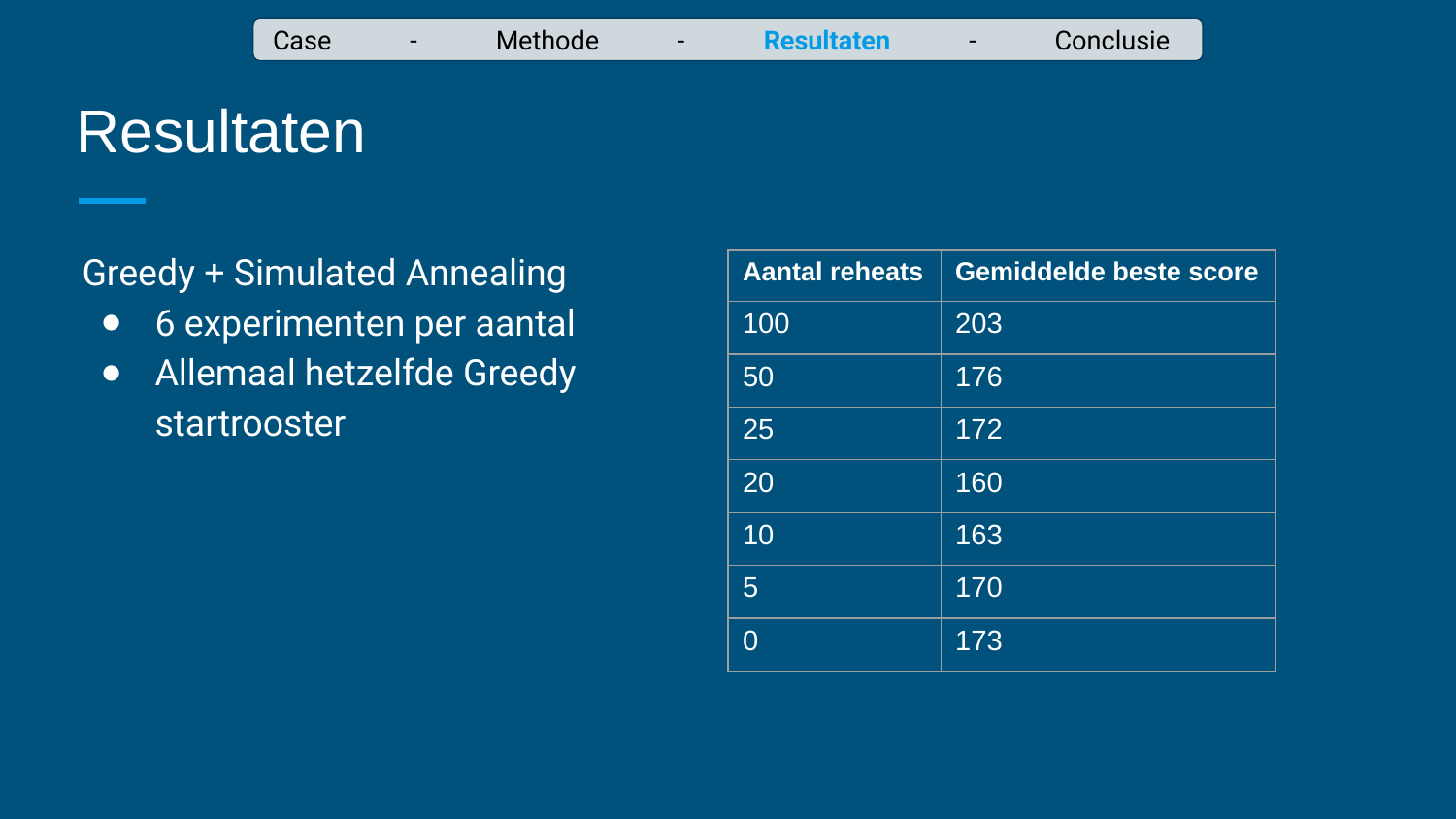

Case            -            Methode            -            Resultaten            -            Conclusie

# Resultaten
Greedy + Simulated Annealing
6 experimenten per aantal
Allemaal hetzelfde Greedy
startrooster

| Aantal reheats | Gemiddelde beste score |
| --- | --- |
| 100 | 203 |
| 50 | 176 |
| 25 | 172 |
| 20 | 160 |
| 10 | 163 |
| 5 | 170 |
| 0 | 173 |